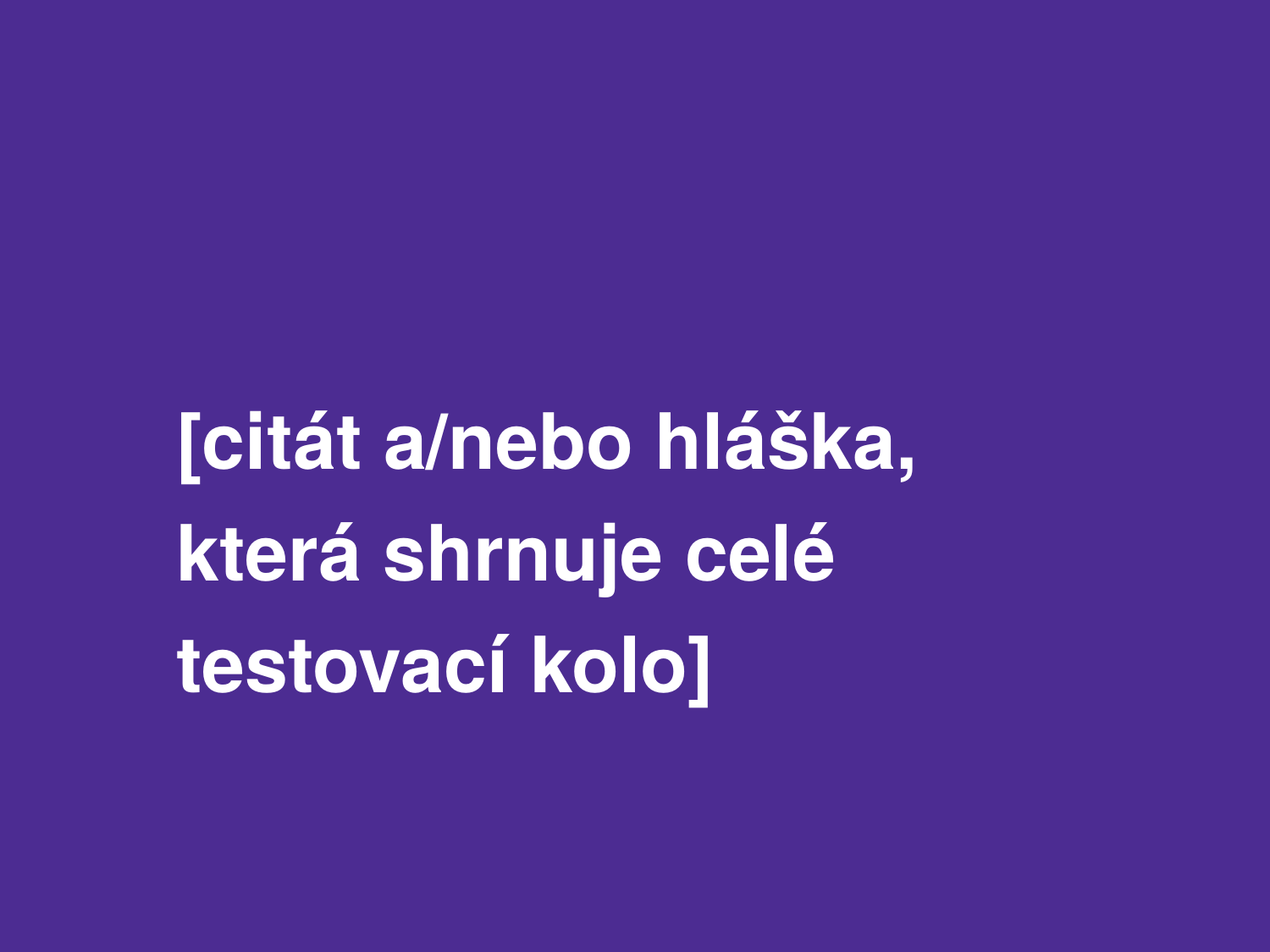

[citát a/nebo hláška, která shrnuje celé testovací kolo]